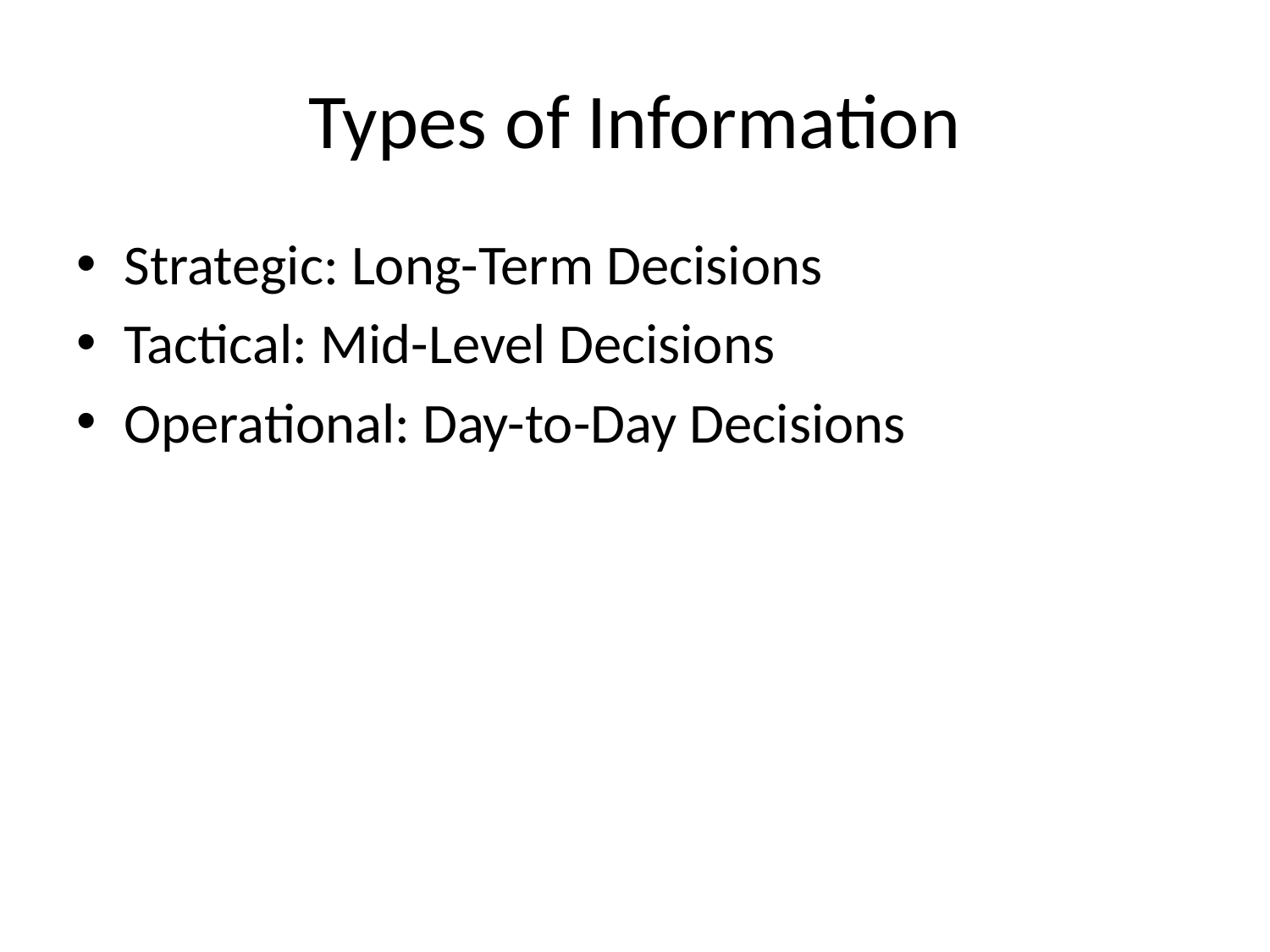

# Types of Information
Strategic: Long-Term Decisions
Tactical: Mid-Level Decisions
Operational: Day-to-Day Decisions